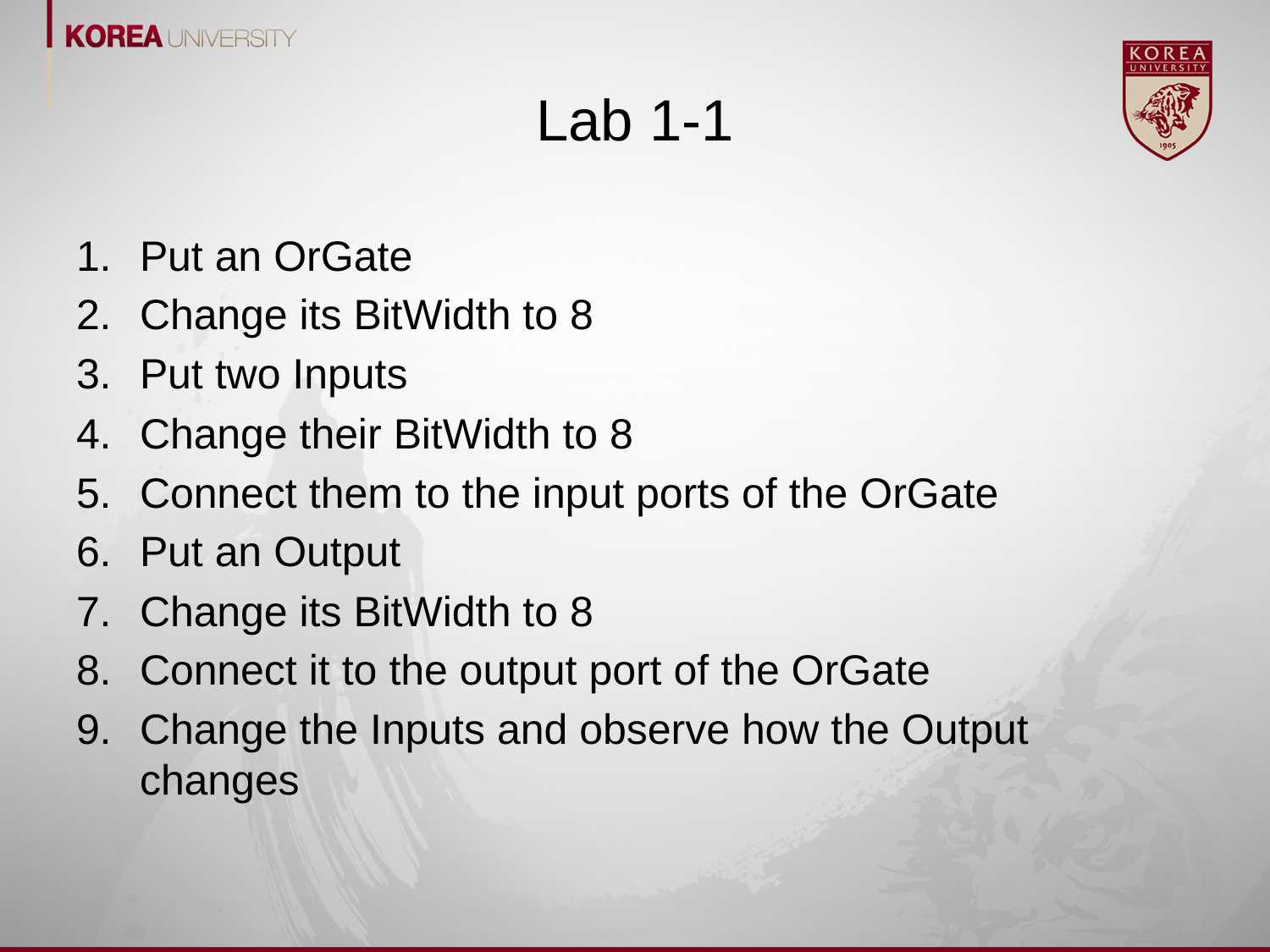

# Lab 1-1
Put an OrGate
Change its BitWidth to 8
Put two Inputs
Change their BitWidth to 8
Connect them to the input ports of the OrGate
Put an Output
Change its BitWidth to 8
Connect it to the output port of the OrGate
Change the Inputs and observe how the Output changes